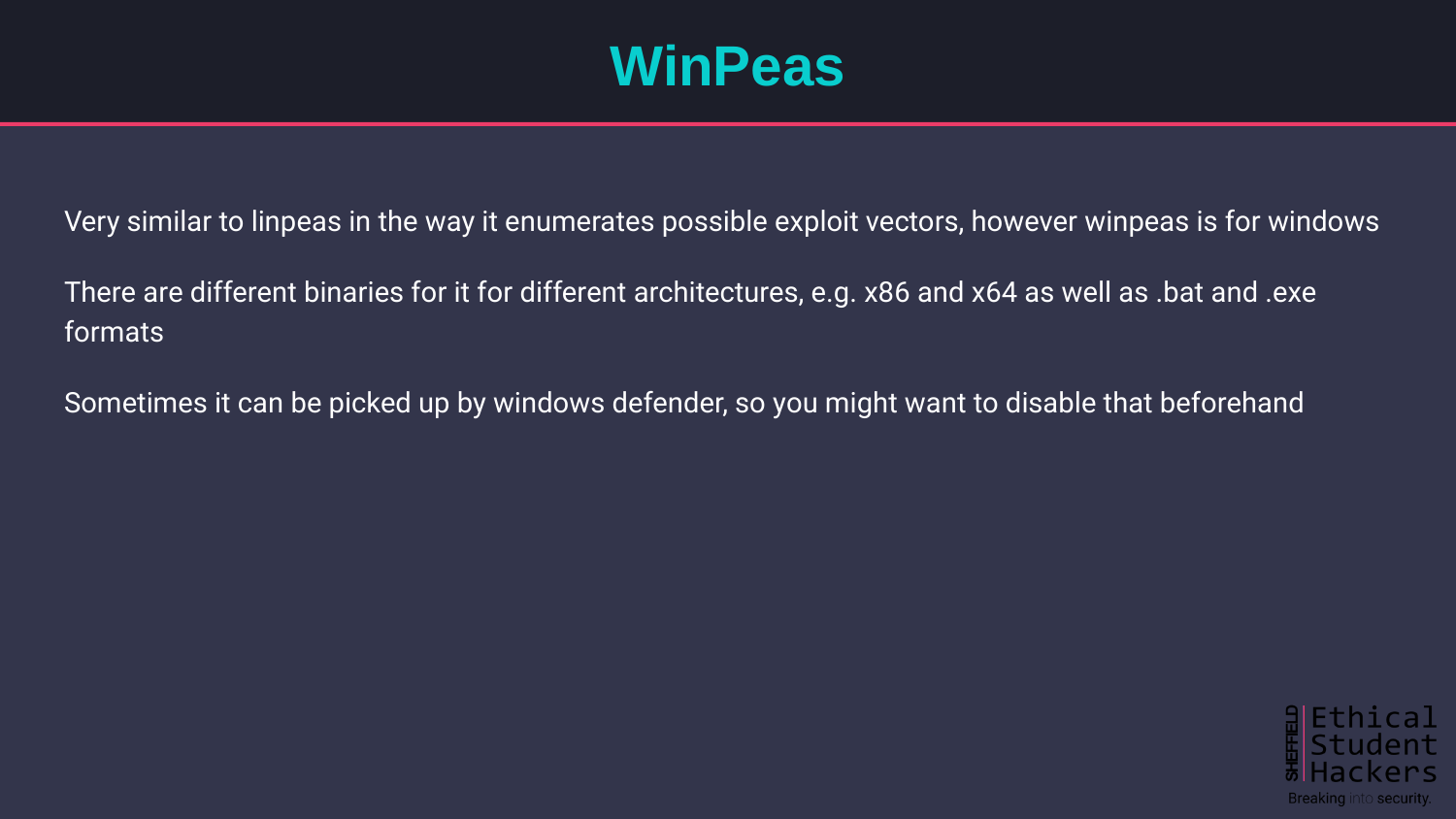

# WinPeas
Very similar to linpeas in the way it enumerates possible exploit vectors, however winpeas is for windows
There are different binaries for it for different architectures, e.g. x86 and x64 as well as .bat and .exe formats
Sometimes it can be picked up by windows defender, so you might want to disable that beforehand